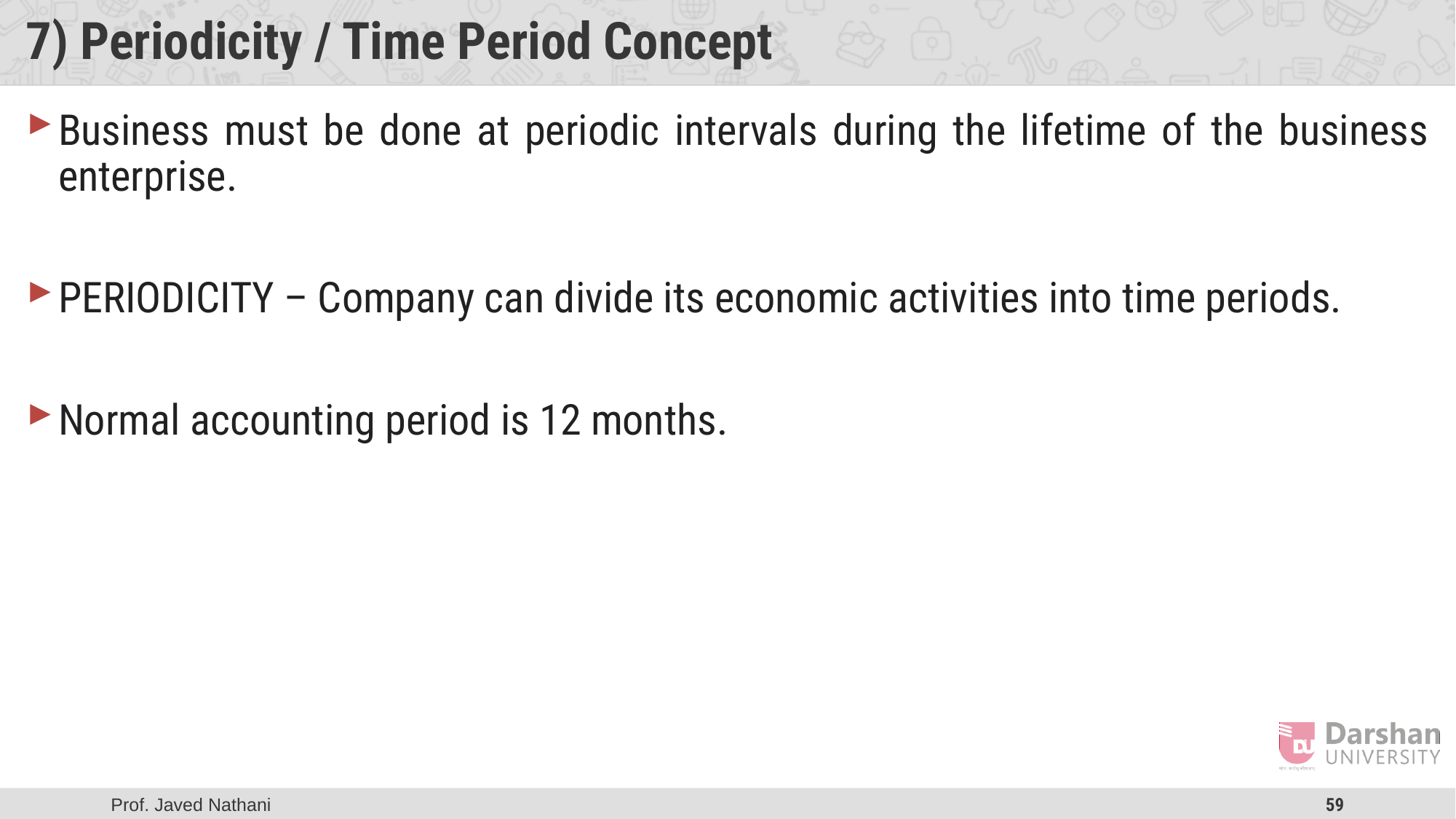

# 7) Periodicity / Time Period Concept
Business must be done at periodic intervals during the lifetime of the business enterprise.

PERIODICITY – Company can divide its economic activities into time periods.

Normal accounting period is 12 months.